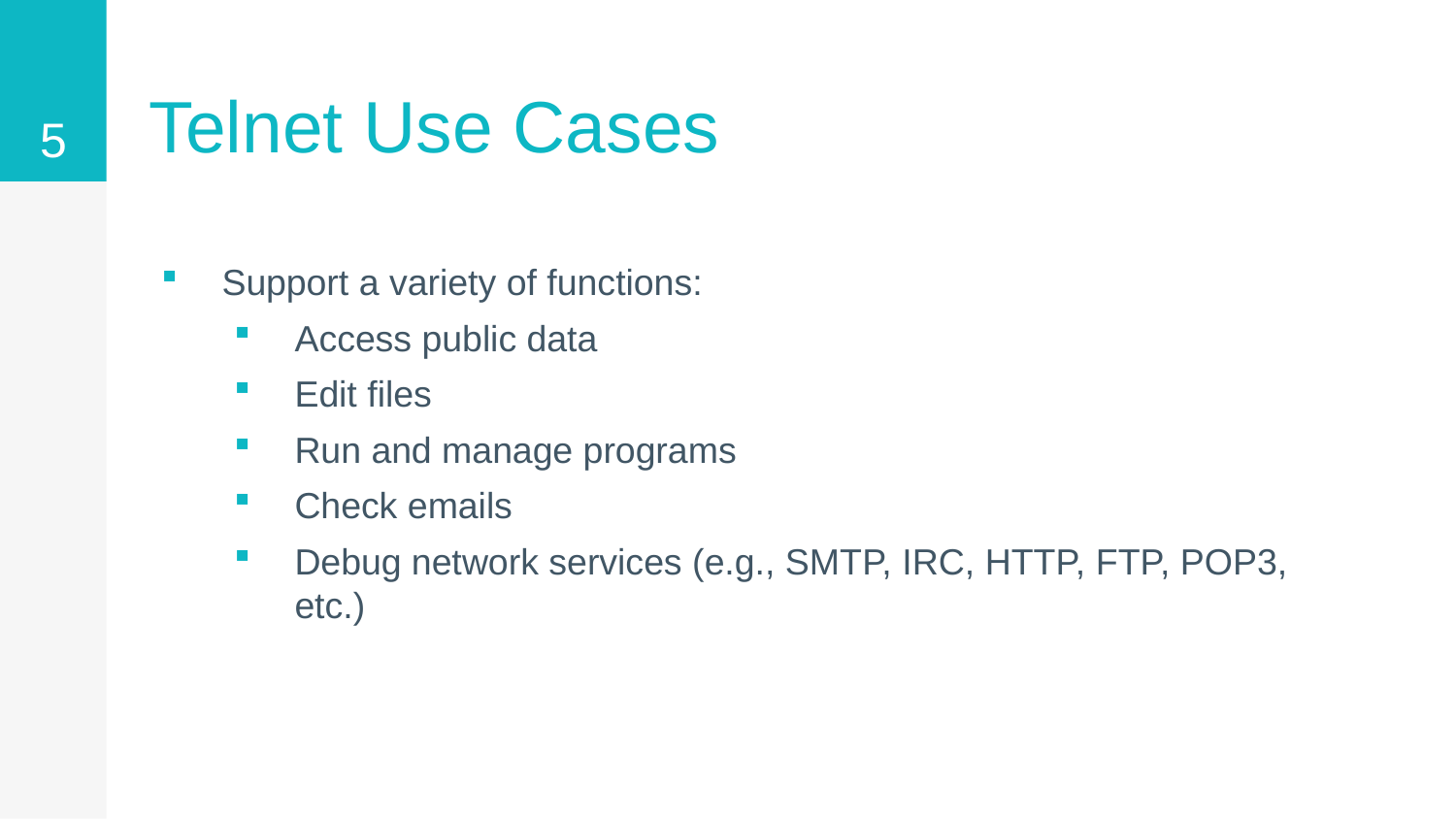

5
# Telnet Use Cases
Support a variety of functions:
Access public data
Edit files
Run and manage programs
Check emails
Debug network services (e.g., SMTP, IRC, HTTP, FTP, POP3, etc.)